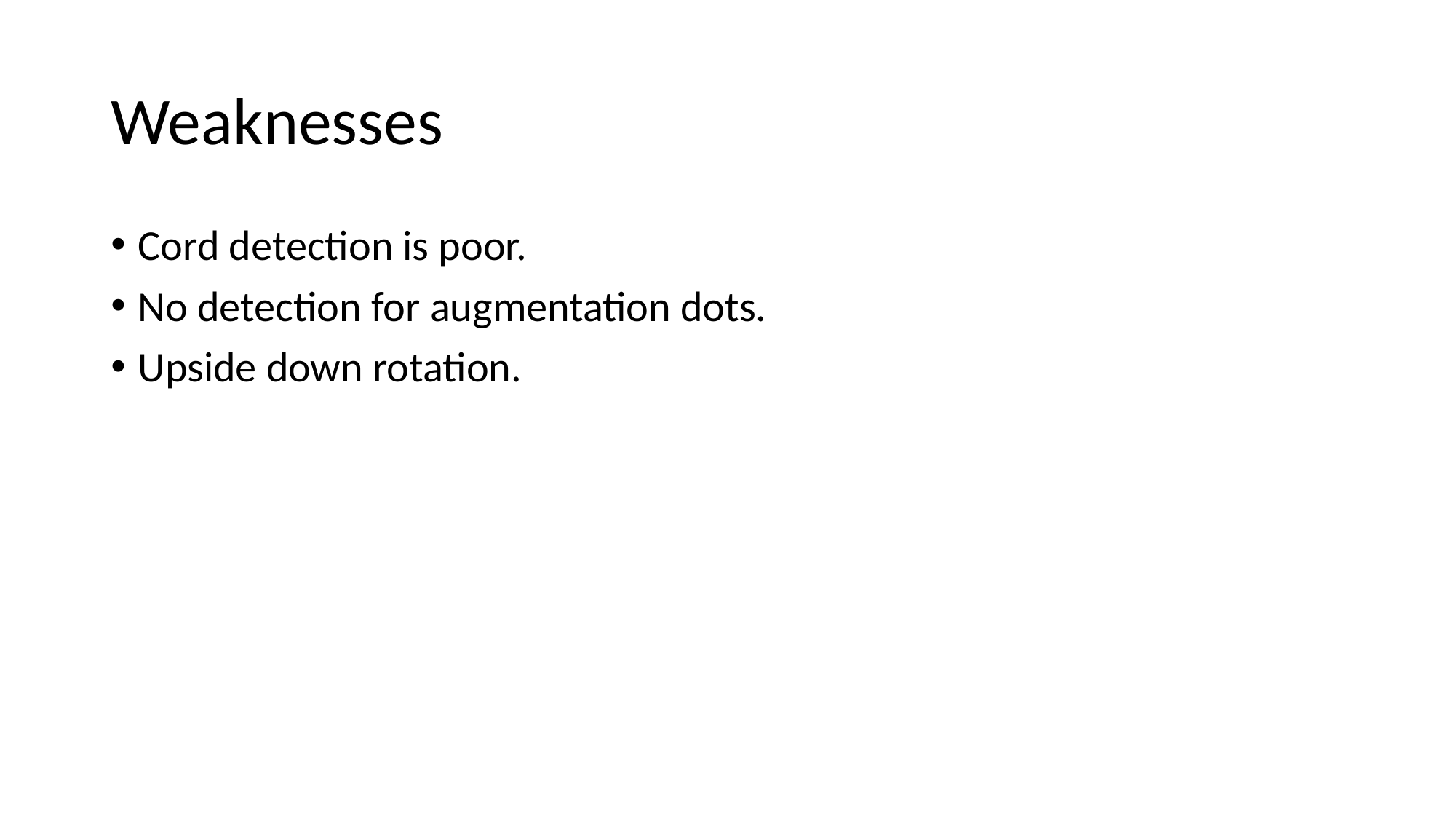

# Weaknesses
Cord detection is poor.
No detection for augmentation dots.
Upside down rotation.